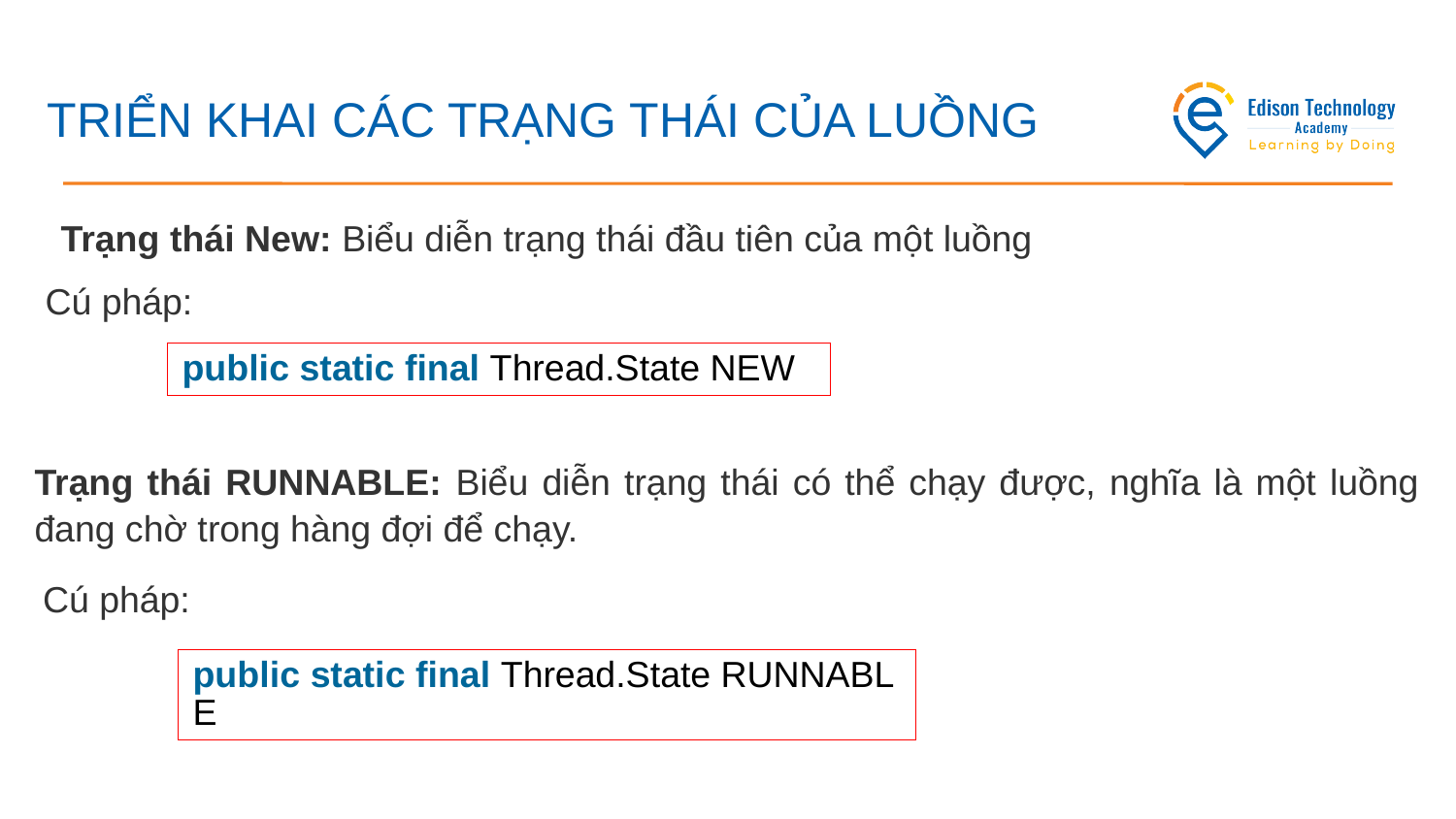

# TRIỂN KHAI CÁC TRẠNG THÁI CỦA LUỒNG
Trạng thái New: Biểu diễn trạng thái đầu tiên của một luồng
Cú pháp:
public static final Thread.State NEW
Trạng thái RUNNABLE: Biểu diễn trạng thái có thể chạy được, nghĩa là một luồng đang chờ trong hàng đợi để chạy.
Cú pháp:
public static final Thread.State RUNNABLE